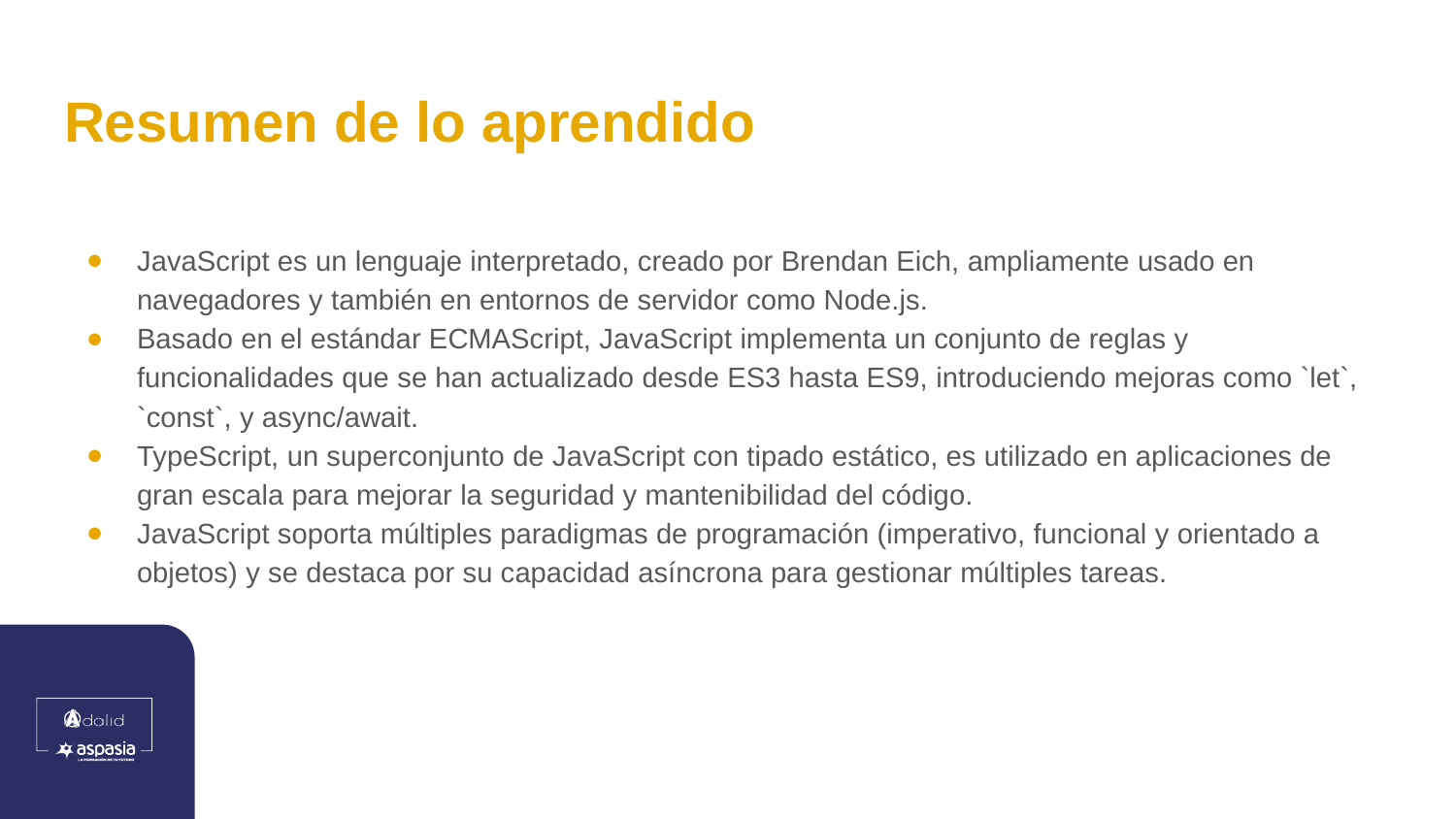

# Resumen de lo aprendido
JavaScript es un lenguaje interpretado, creado por Brendan Eich, ampliamente usado en navegadores y también en entornos de servidor como Node.js.
Basado en el estándar ECMAScript, JavaScript implementa un conjunto de reglas y funcionalidades que se han actualizado desde ES3 hasta ES9, introduciendo mejoras como `let`, `const`, y async/await.
TypeScript, un superconjunto de JavaScript con tipado estático, es utilizado en aplicaciones de gran escala para mejorar la seguridad y mantenibilidad del código.
JavaScript soporta múltiples paradigmas de programación (imperativo, funcional y orientado a objetos) y se destaca por su capacidad asíncrona para gestionar múltiples tareas.